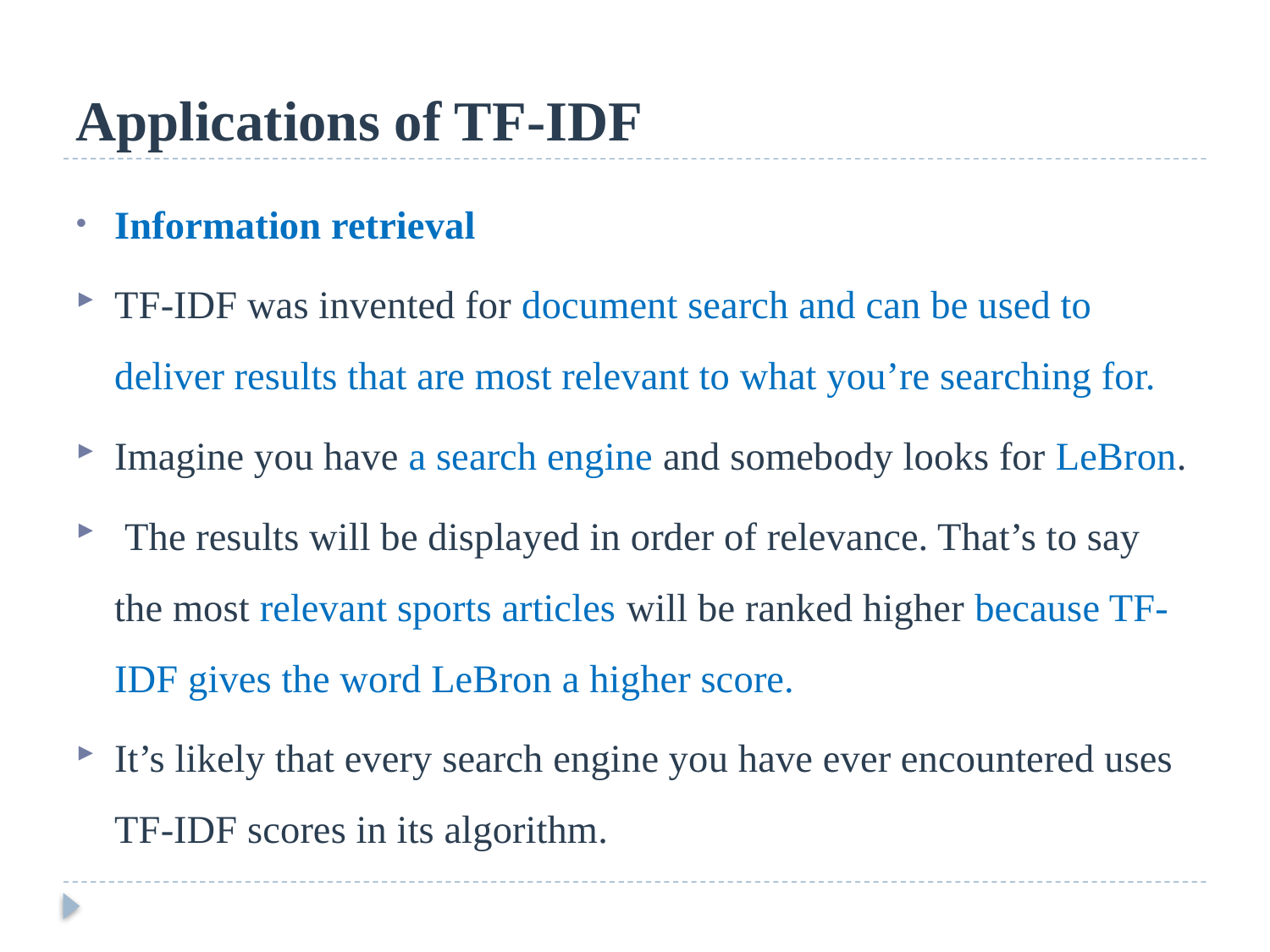

# Applications of TF-IDF
Information retrieval
TF-IDF was invented for document search and can be used to deliver results that are most relevant to what you’re searching for.
Imagine you have a search engine and somebody looks for LeBron.
 The results will be displayed in order of relevance. That’s to say the most relevant sports articles will be ranked higher because TF-IDF gives the word LeBron a higher score.
It’s likely that every search engine you have ever encountered uses TF-IDF scores in its algorithm.